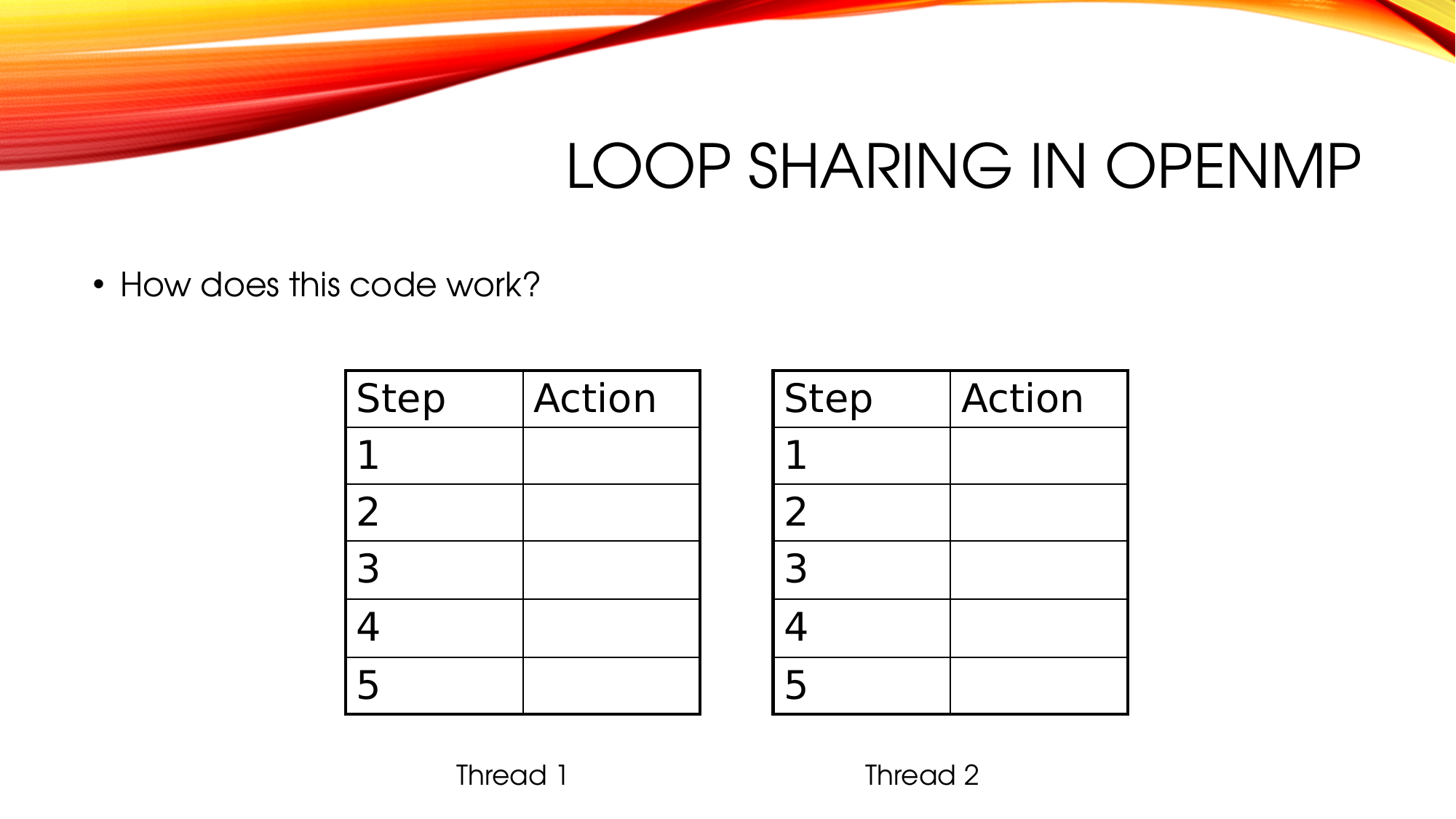

# Loop sharing in OpenMP
How does this code work?

| Step | Action |
| --- | --- |
| 1 |  |
| 2 |  |
| 3 |  |
| 4 |  |
| 5 |  |
| Step | Action |
| --- | --- |
| 1 |  |
| 2 |  |
| 3 |  |
| 4 |  |
| 5 |  |
Thread 1
Thread 2